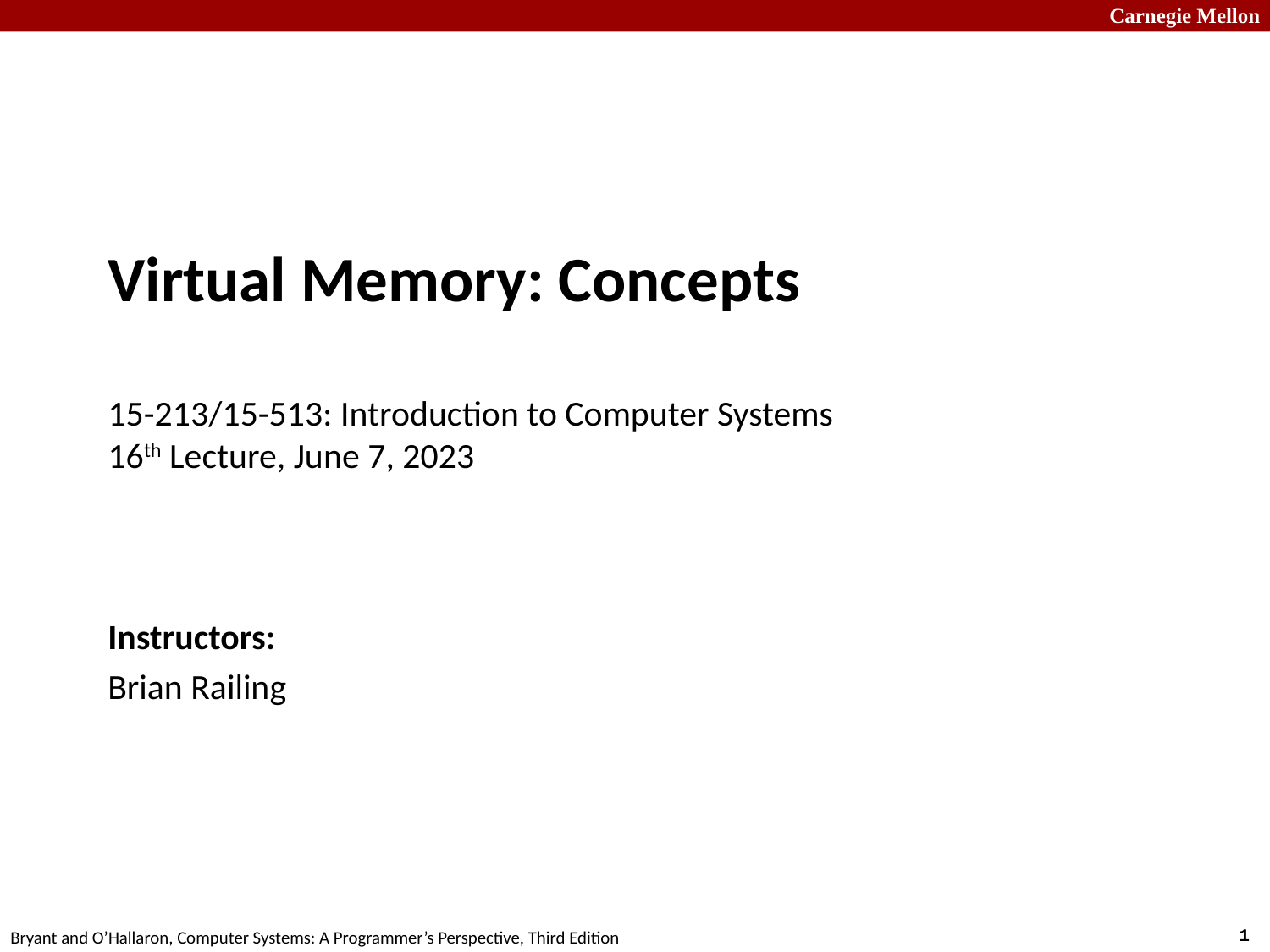

# Virtual Memory: Concepts 15-213/15-513: Introduction to Computer Systems 16th Lecture, June 7, 2023
Instructors:
Brian Railing